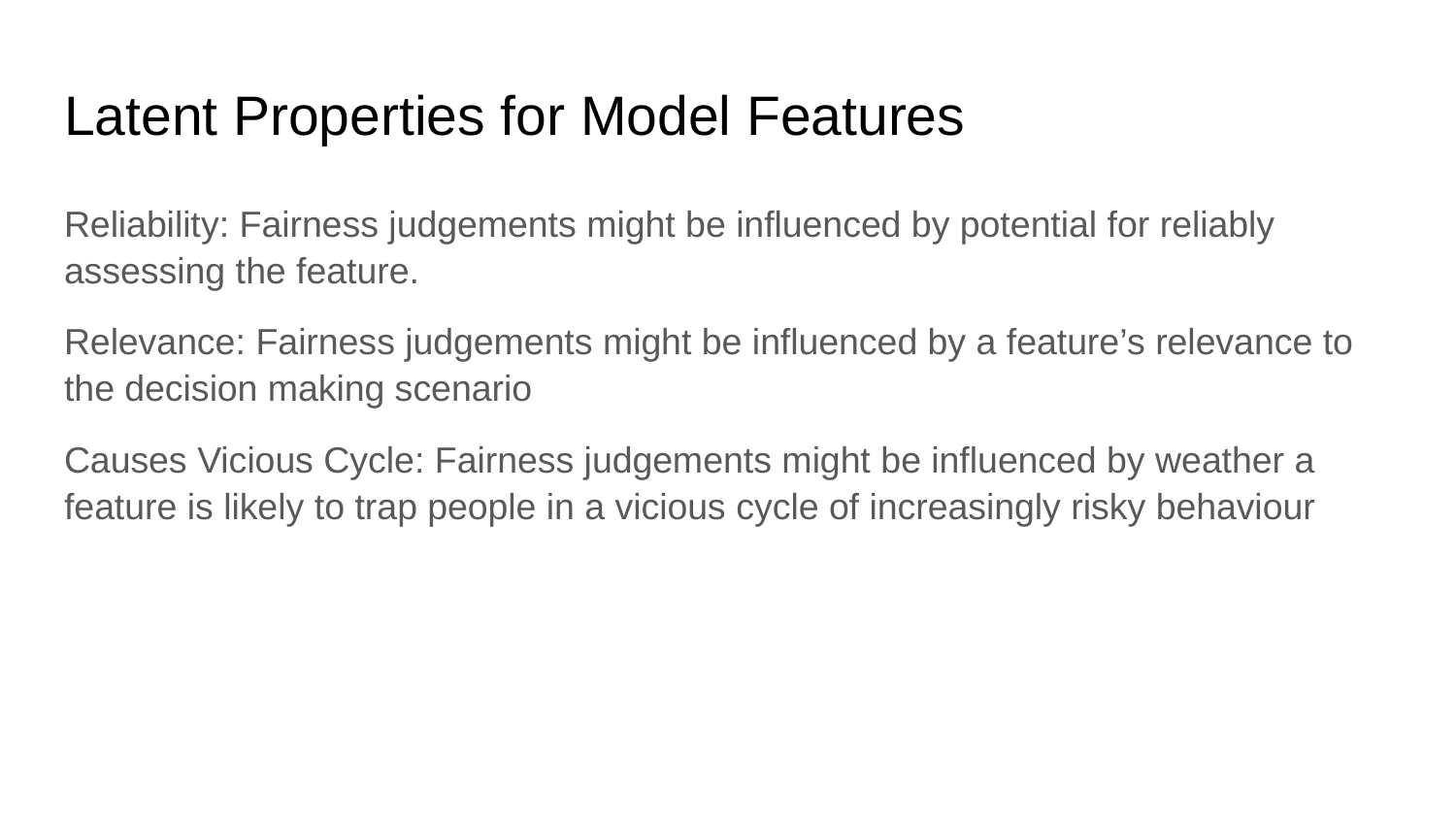

# Latent Properties for Model Features

Reliability: Fairness judgements might be influenced by potential for reliably assessing the feature.
Relevance: Fairness judgements might be influenced by a feature’s relevance to the decision making scenario
Causes Vicious Cycle: Fairness judgements might be influenced by weather a feature is likely to trap people in a vicious cycle of increasingly risky behaviour